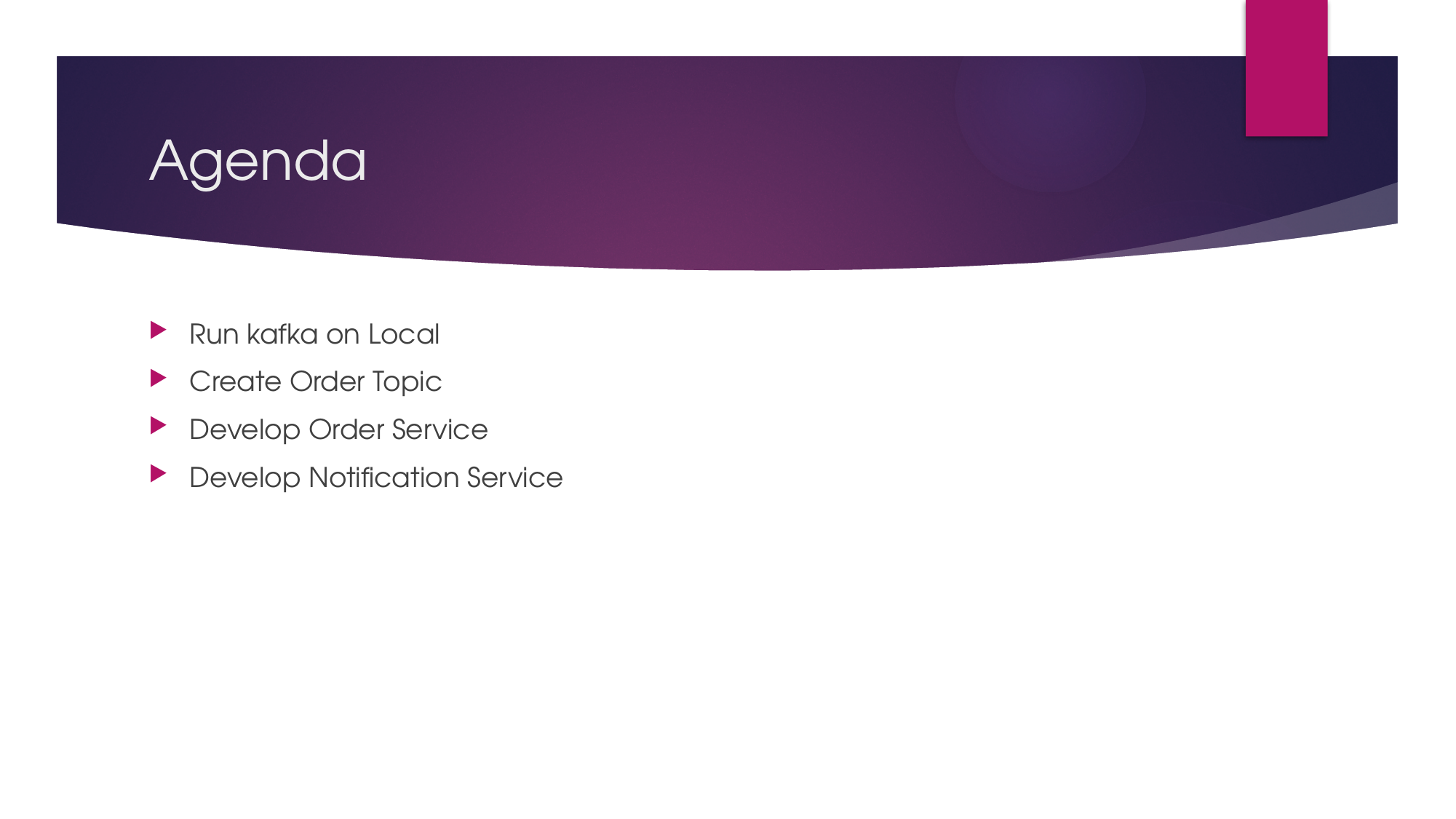

# Agenda
Run kafka on Local
Create Order Topic
Develop Order Service
Develop Notification Service